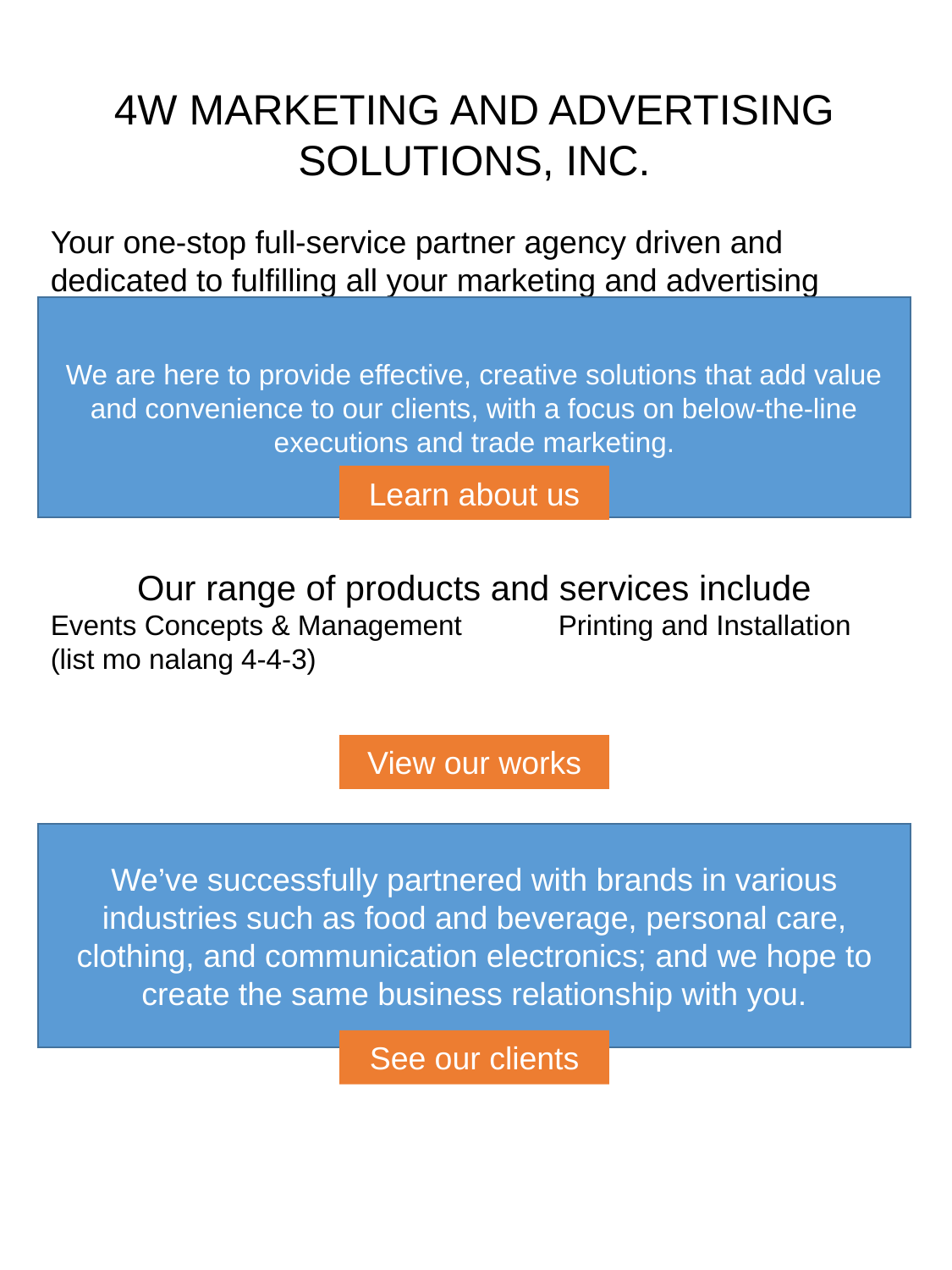

4W MARKETING AND ADVERTISING SOLUTIONS, INC.

Your one-stop full-service partner agency driven and dedicated to fulfilling all your marketing and advertising needs.
We are here to provide effective, creative solutions that add value and convenience to our clients, with a focus on below-the-line executions and trade marketing.
Learn about us
Our range of products and services include
Events Concepts & Management	Printing and Installation
(list mo nalang 4-4-3)
View our works
We’ve successfully partnered with brands in various industries such as food and beverage, personal care, clothing, and communication electronics; and we hope to create the same business relationship with you.
See our clients